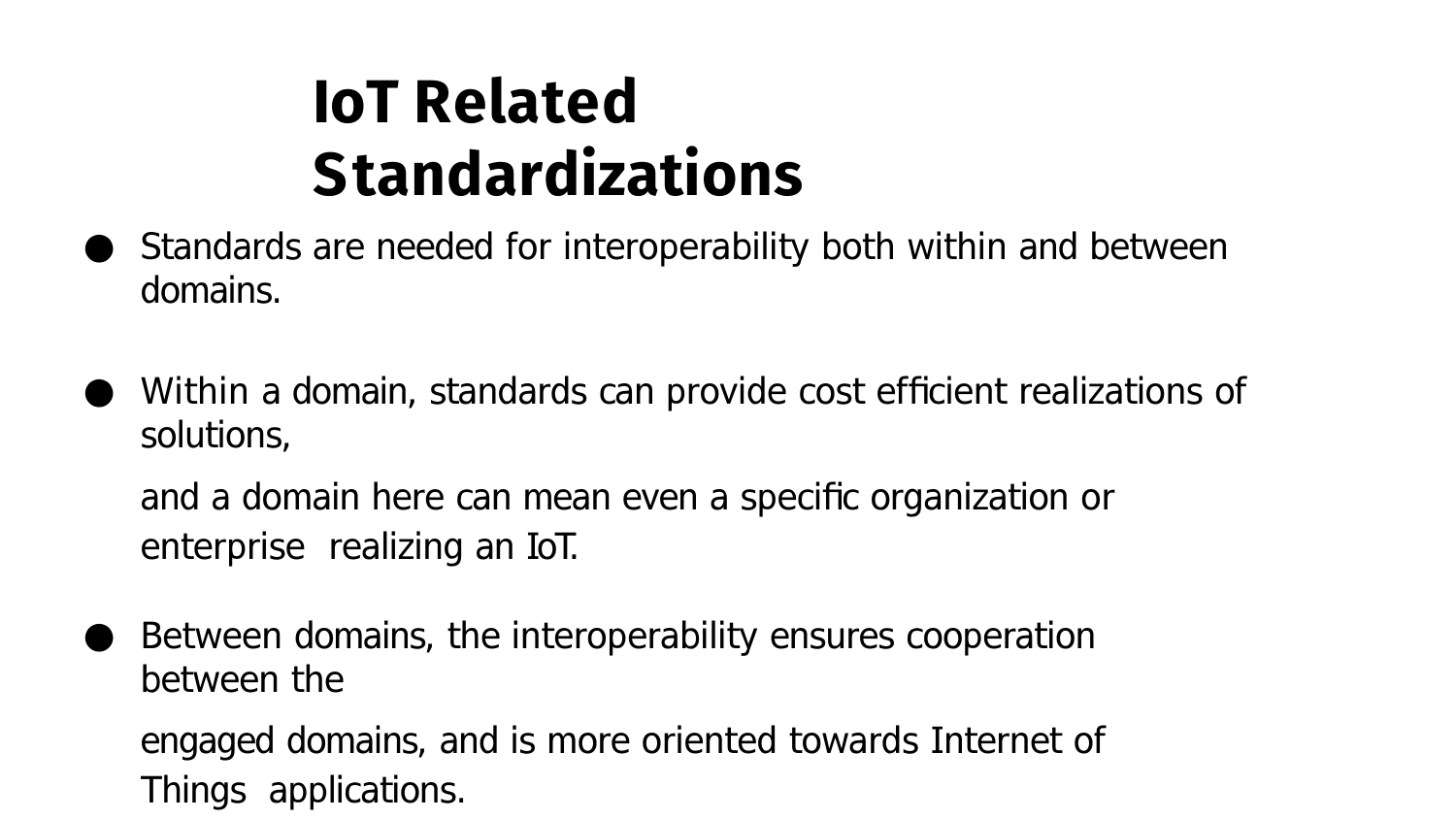

# IoT Related Standardizations
Standards are needed for interoperability both within and between domains.
Within a domain, standards can provide cost efﬁcient realizations of solutions,
and a domain here can mean even a speciﬁc organization or enterprise  realizing an IoT.

Between domains, the interoperability ensures cooperation between the
engaged domains, and is more oriented towards Internet of Things  applications.